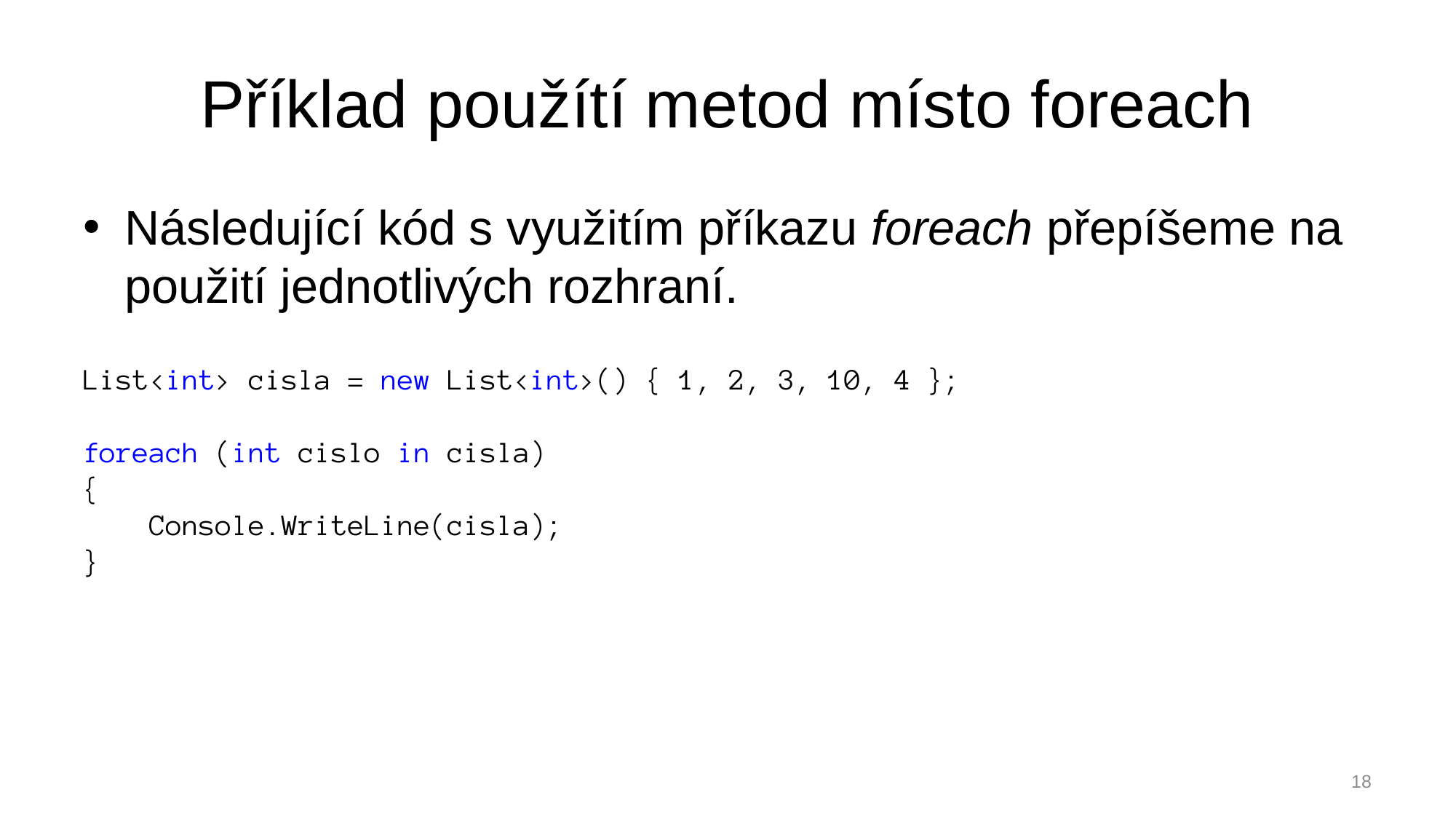

# Příklad použítí metod místo foreach
Následující kód s využitím příkazu foreach přepíšeme na použití jednotlivých rozhraní.
List<int> cisla = new List<int>() { 1, 2, 3, 10, 4 };

foreach (int cislo in cisla)
{
    Console.WriteLine(cisla);
}
18